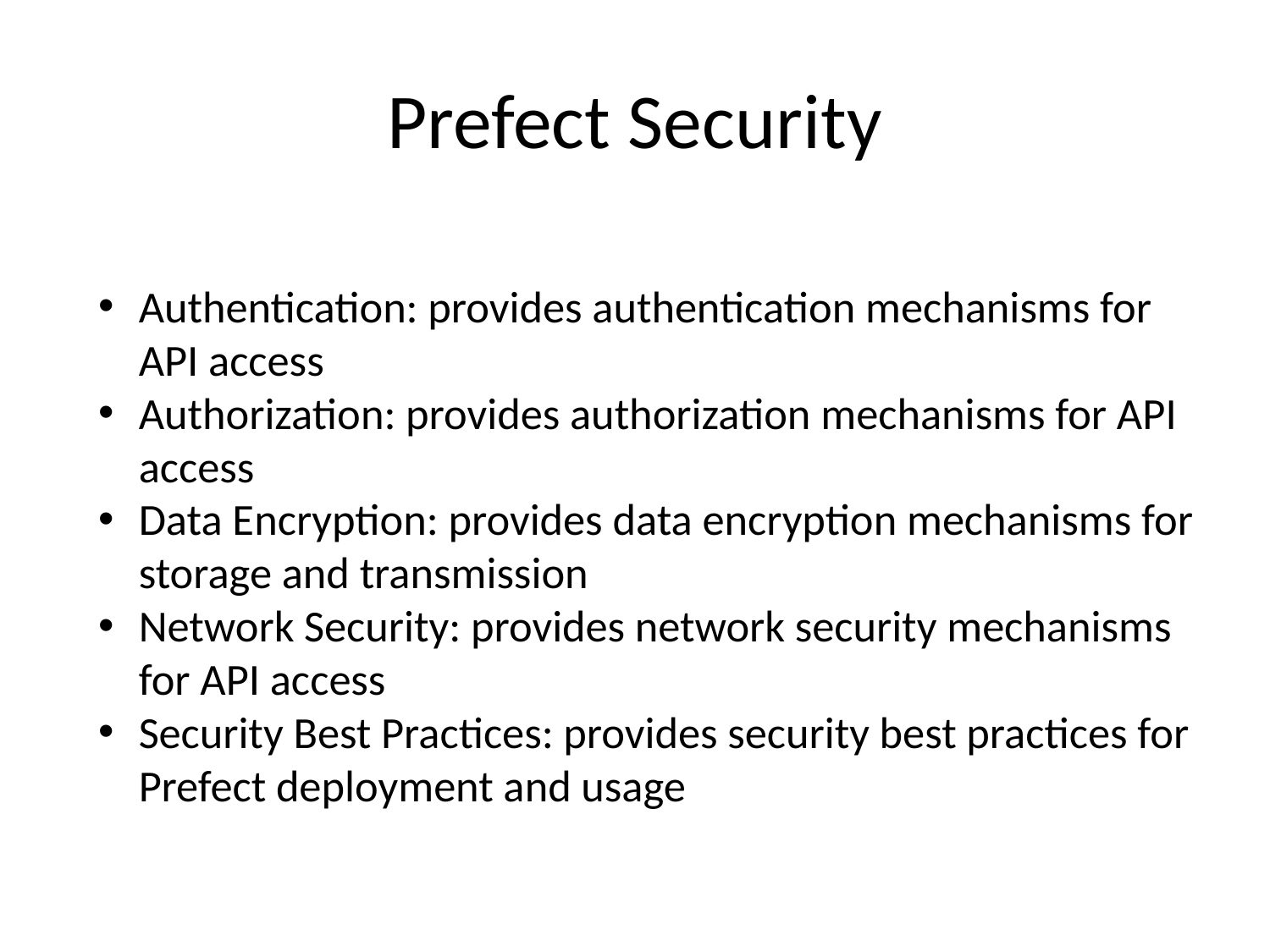

# Prefect Security
Authentication: provides authentication mechanisms for API access
Authorization: provides authorization mechanisms for API access
Data Encryption: provides data encryption mechanisms for storage and transmission
Network Security: provides network security mechanisms for API access
Security Best Practices: provides security best practices for Prefect deployment and usage